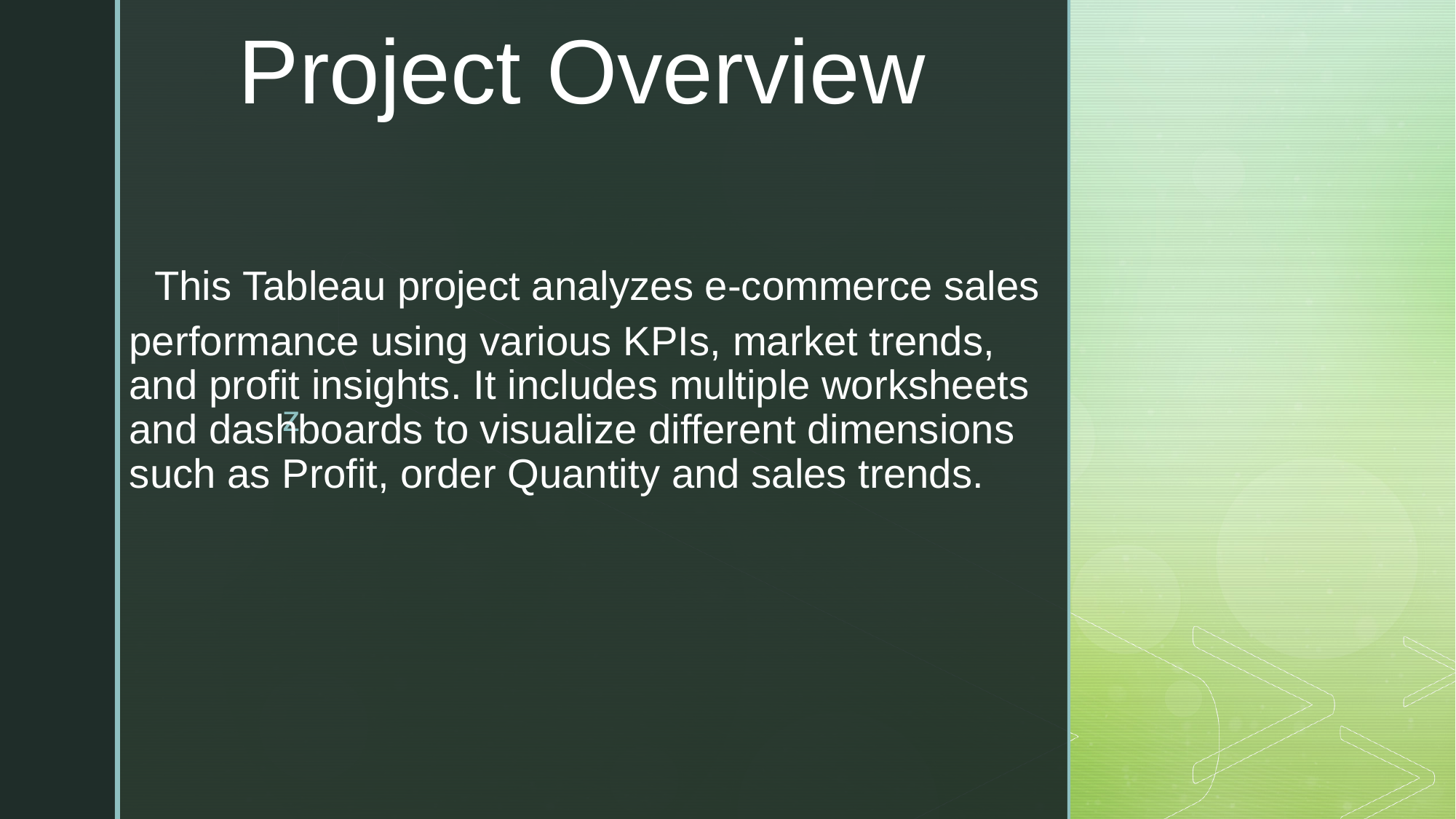

# Project Overview This Tableau project analyzes e-commerce sales performance using various KPIs, market trends, and profit insights. It includes multiple worksheets and dashboards to visualize different dimensions such as Profit, order Quantity and sales trends.